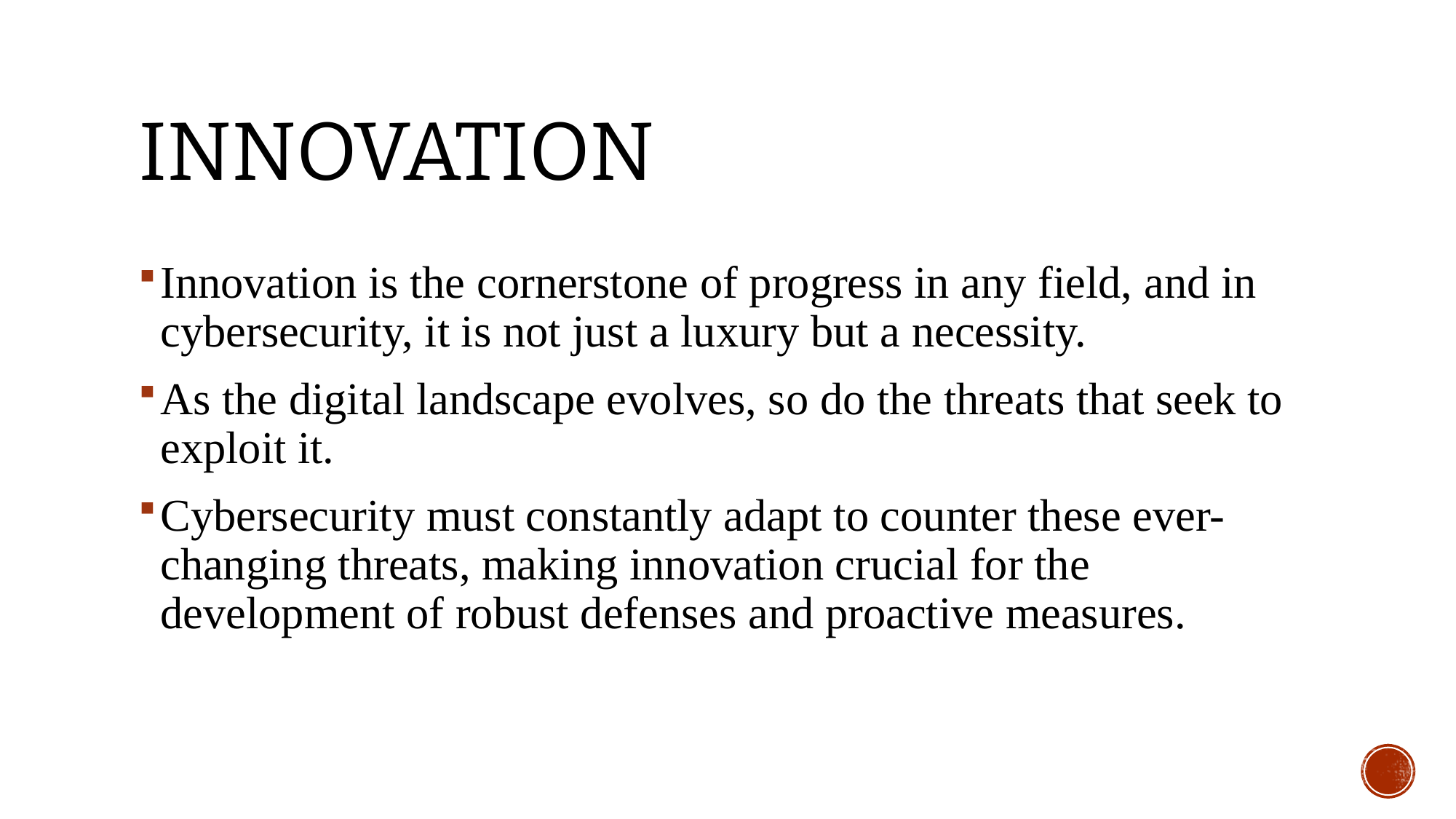

# innovation
Innovation is the cornerstone of progress in any field, and in cybersecurity, it is not just a luxury but a necessity.
As the digital landscape evolves, so do the threats that seek to exploit it.
Cybersecurity must constantly adapt to counter these ever-changing threats, making innovation crucial for the development of robust defenses and proactive measures.